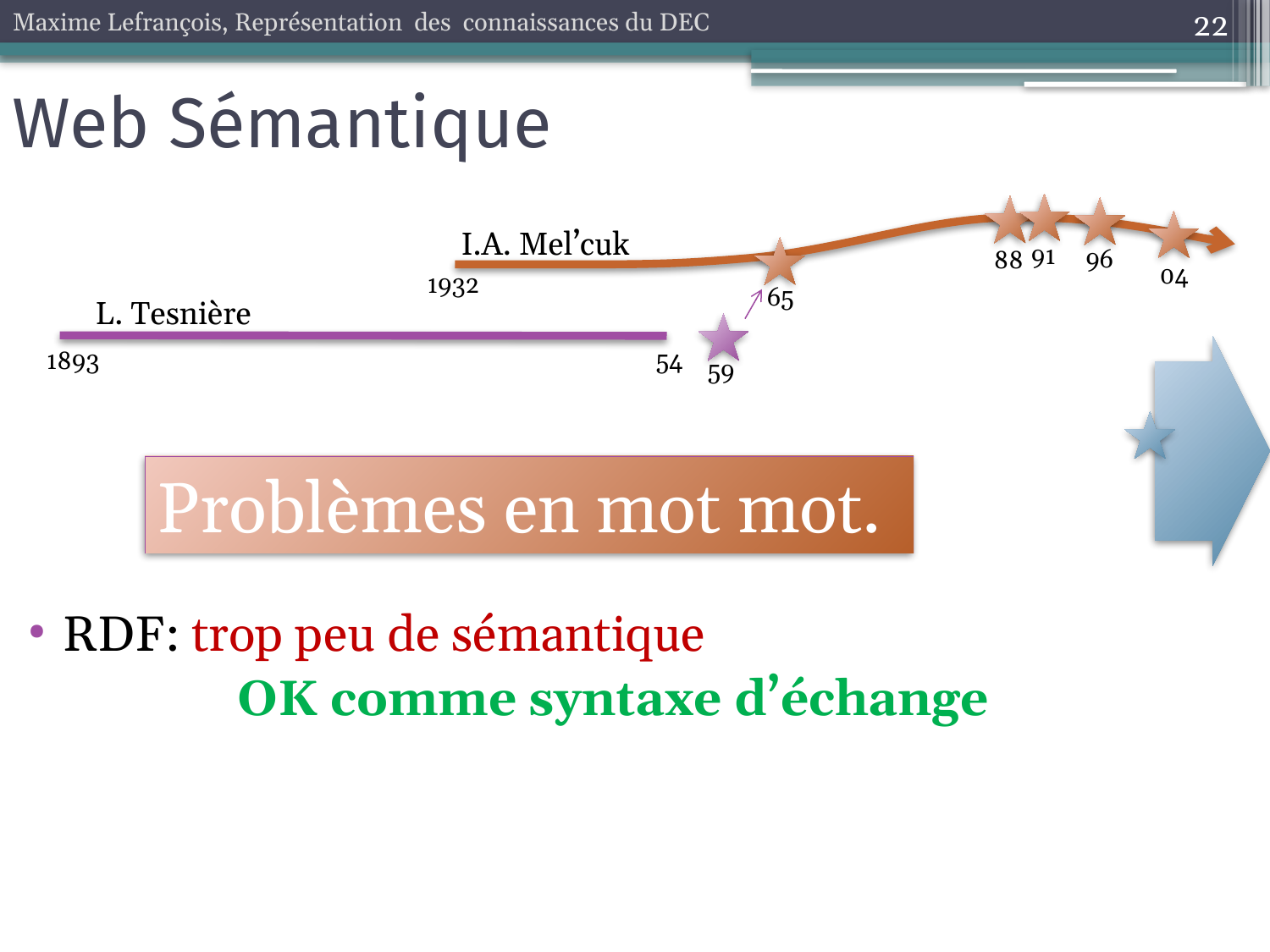

Maxime Lefrançois, Représentation  des  connaissances du DEC
22
Web Sémantique

I.A. Mel’cuk
91
96

88
04
1932
65
L. Tesnière

1893
54
59

Problèmes en mot mot.
RDF: trop peu de sémantique
		    OK comme syntaxe d’échange